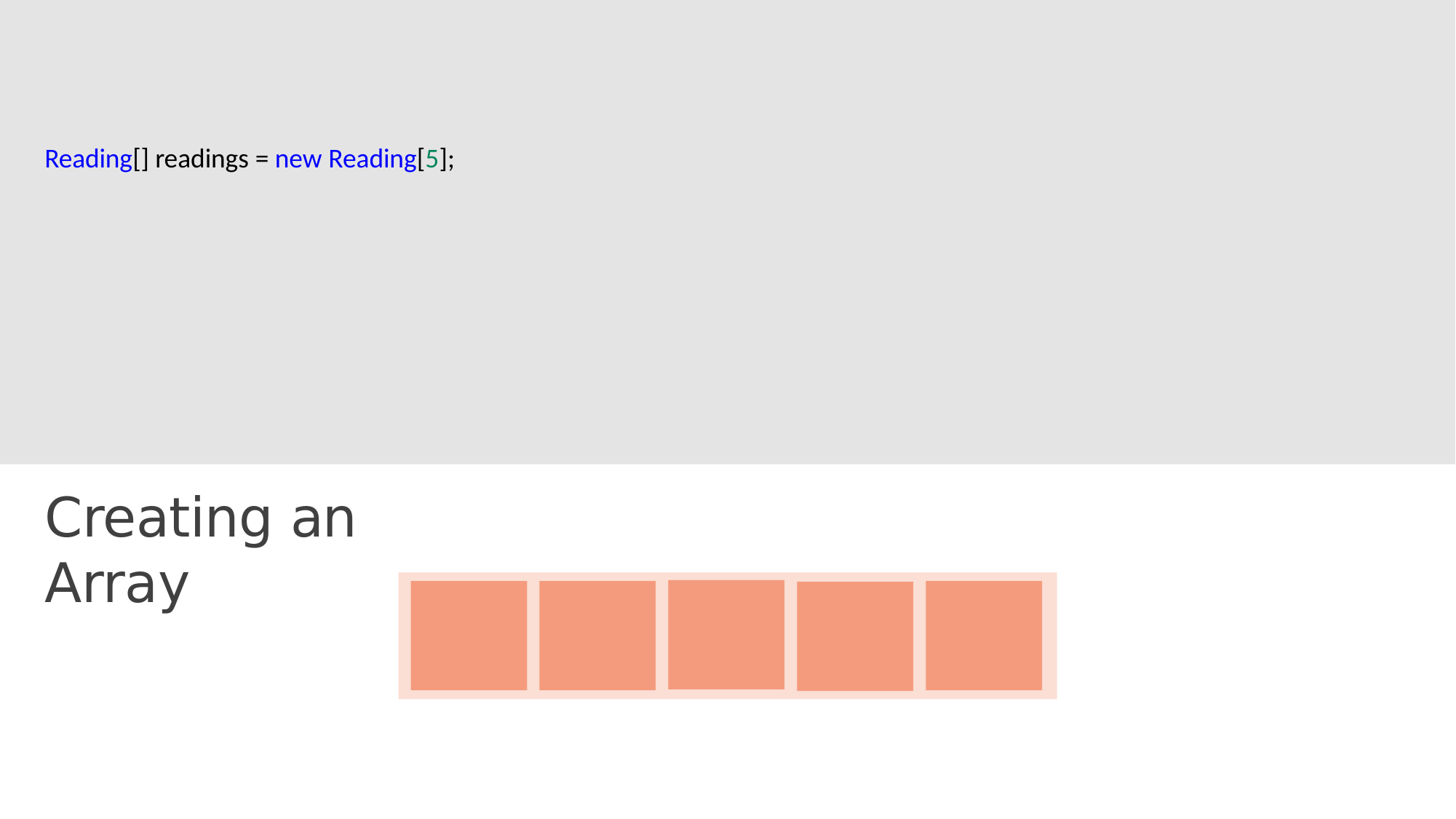

Reading[] readings = new Reading[5];
Creating an Array

18